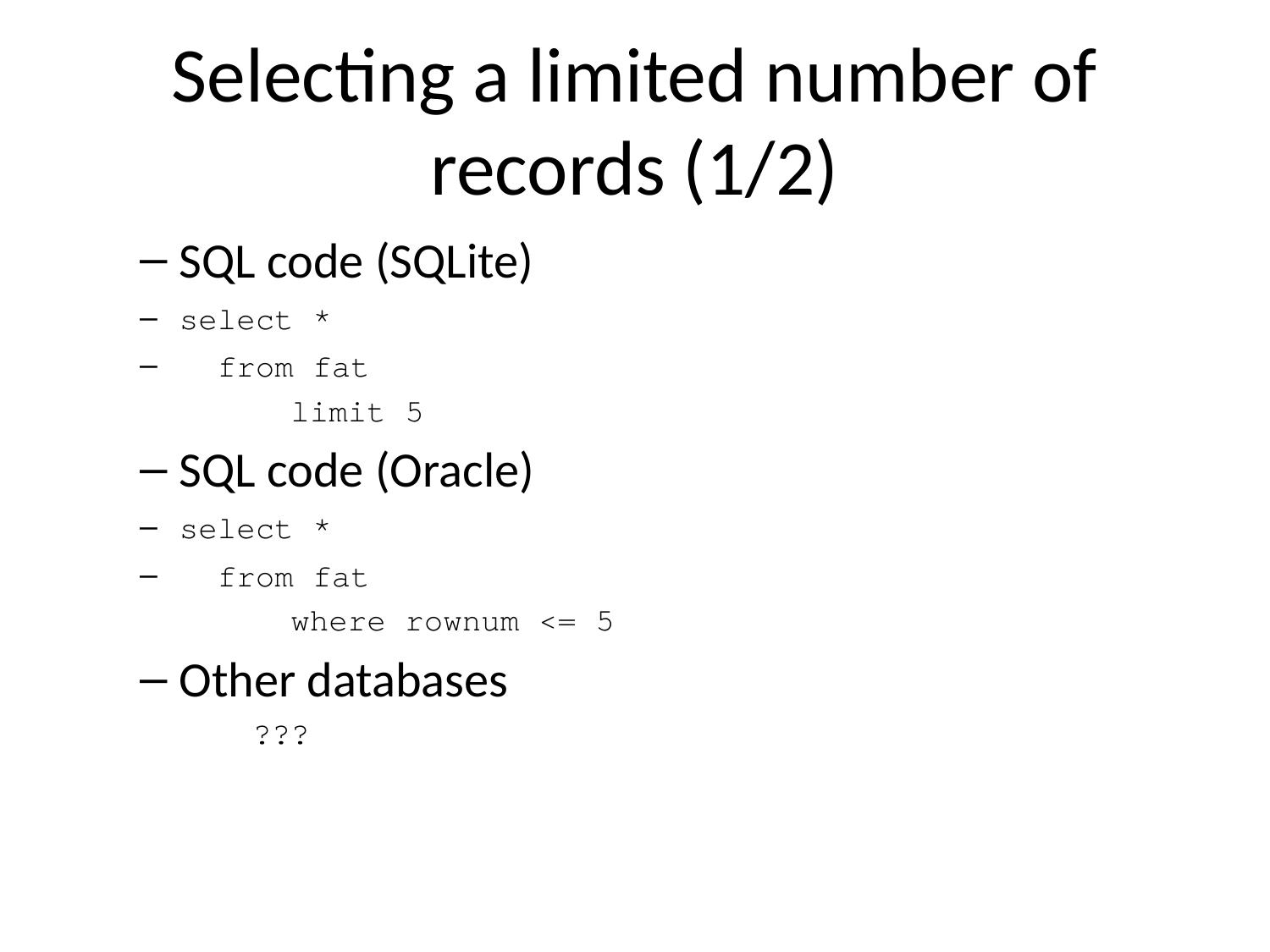

# Selecting a limited number of records (1/2)
SQL code (SQLite)
select *
  from fat
  limit 5
SQL code (Oracle)
select *
  from fat
  where rownum <= 5
Other databases
???